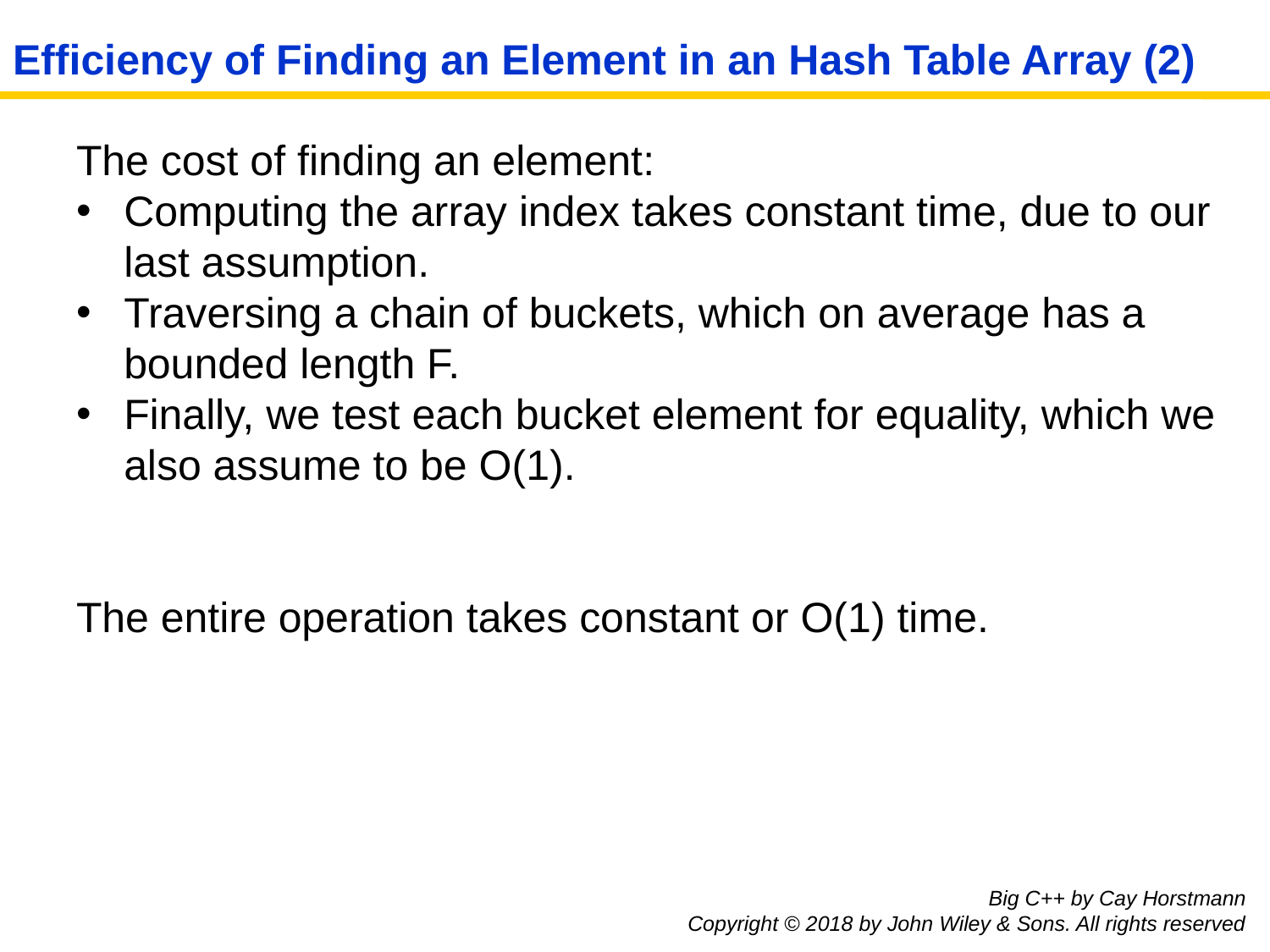

# Efficiency of Finding an Element in an Hash Table Array (2)
The cost of finding an element:
Computing the array index takes constant time, due to our last assumption.
Traversing a chain of buckets, which on average has a bounded length F.
Finally, we test each bucket element for equality, which we also assume to be O(1).

The entire operation takes constant or O(1) time.
Big C++ by Cay Horstmann
Copyright © 2018 by John Wiley & Sons. All rights reserved